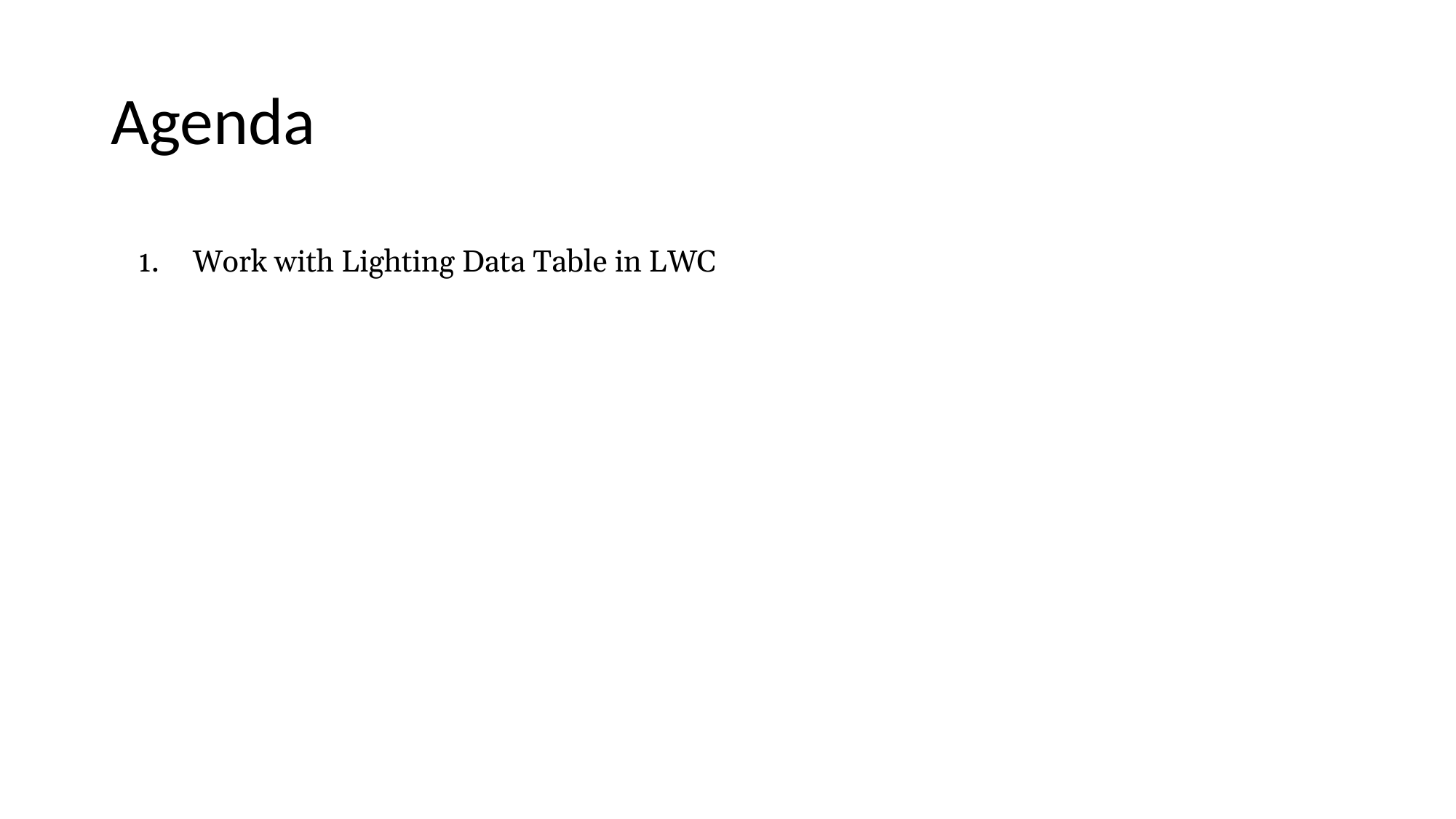

# Agenda
Work with Lighting Data Table in LWC